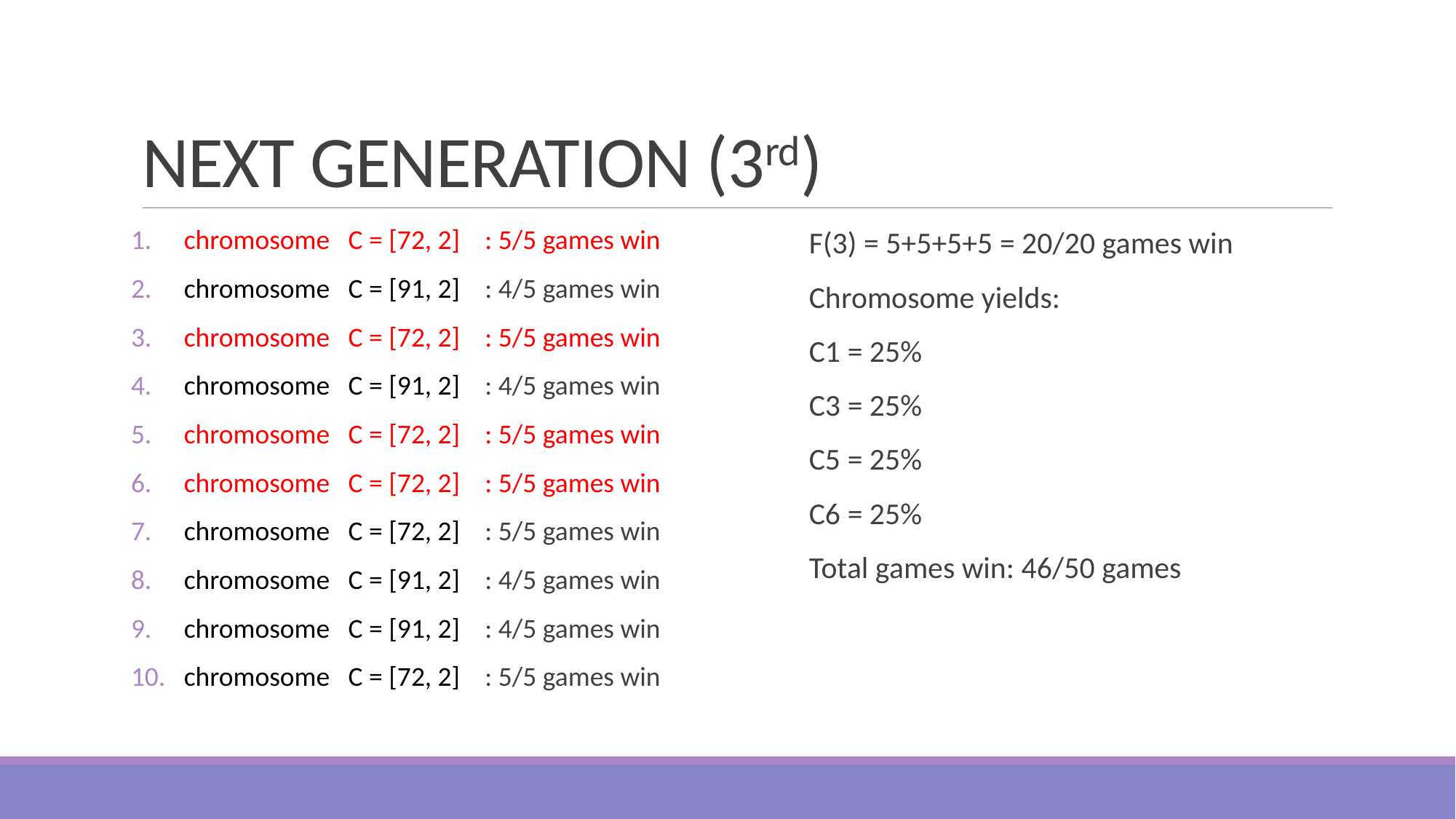

# NEXT GENERATION (3rd)
chromosome   C = [72, 2]	 : 5/5 games win
chromosome   C = [91, 2]	 : 4/5 games win
chromosome   C = [72, 2]	 : 5/5 games win
chromosome   C = [91, 2]	 : 4/5 games win
chromosome   C = [72, 2]	 : 5/5 games win
chromosome   C = [72, 2]	 : 5/5 games win
chromosome   C = [72, 2]	 : 5/5 games win
chromosome   C = [91, 2]	 : 4/5 games win
chromosome   C = [91, 2]	 : 4/5 games win
chromosome   C = [72, 2]	 : 5/5 games win
F(3) = 5+5+5+5 = 20/20 games win
Chromosome yields:
C1 = 25%
C3 = 25%
C5 = 25%
C6 = 25%
Total games win: 46/50 games